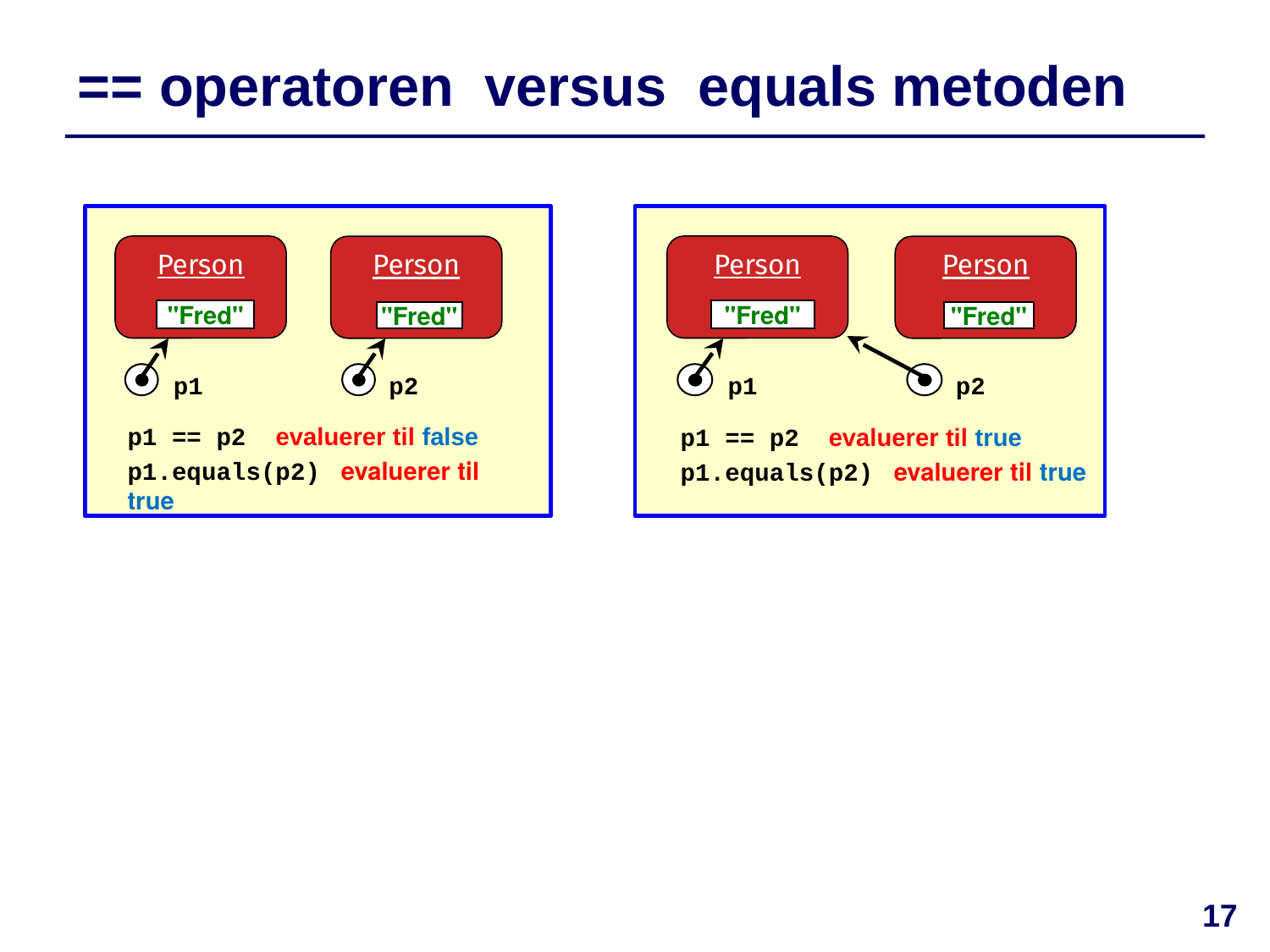

# == operatoren  versus  equals metoden

Person
"Fred"
p1

Person
"Fred"
p2

p1 == p2  evaluerer til false
p1.equals(p2)   evaluerer til true

Person
"Fred"
p1

Person
"Fred"
p2

p1 == p2  evaluerer til true
p1.equals(p2)   evaluerer til true
17